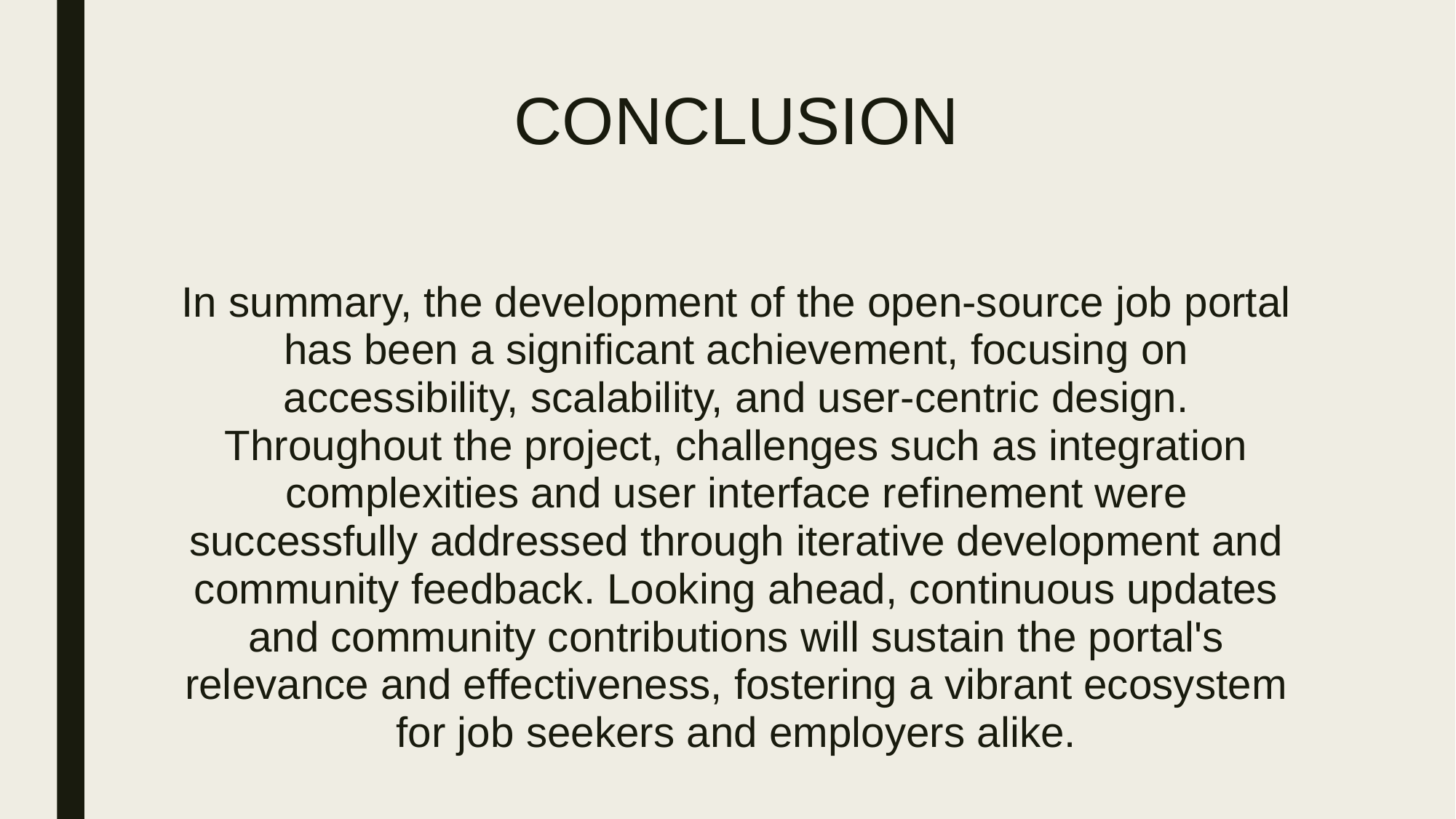

# CONCLUSION
In summary, the development of the open-source job portal has been a significant achievement, focusing on accessibility, scalability, and user-centric design. Throughout the project, challenges such as integration complexities and user interface refinement were successfully addressed through iterative development and community feedback. Looking ahead, continuous updates and community contributions will sustain the portal's relevance and effectiveness, fostering a vibrant ecosystem for job seekers and employers alike.